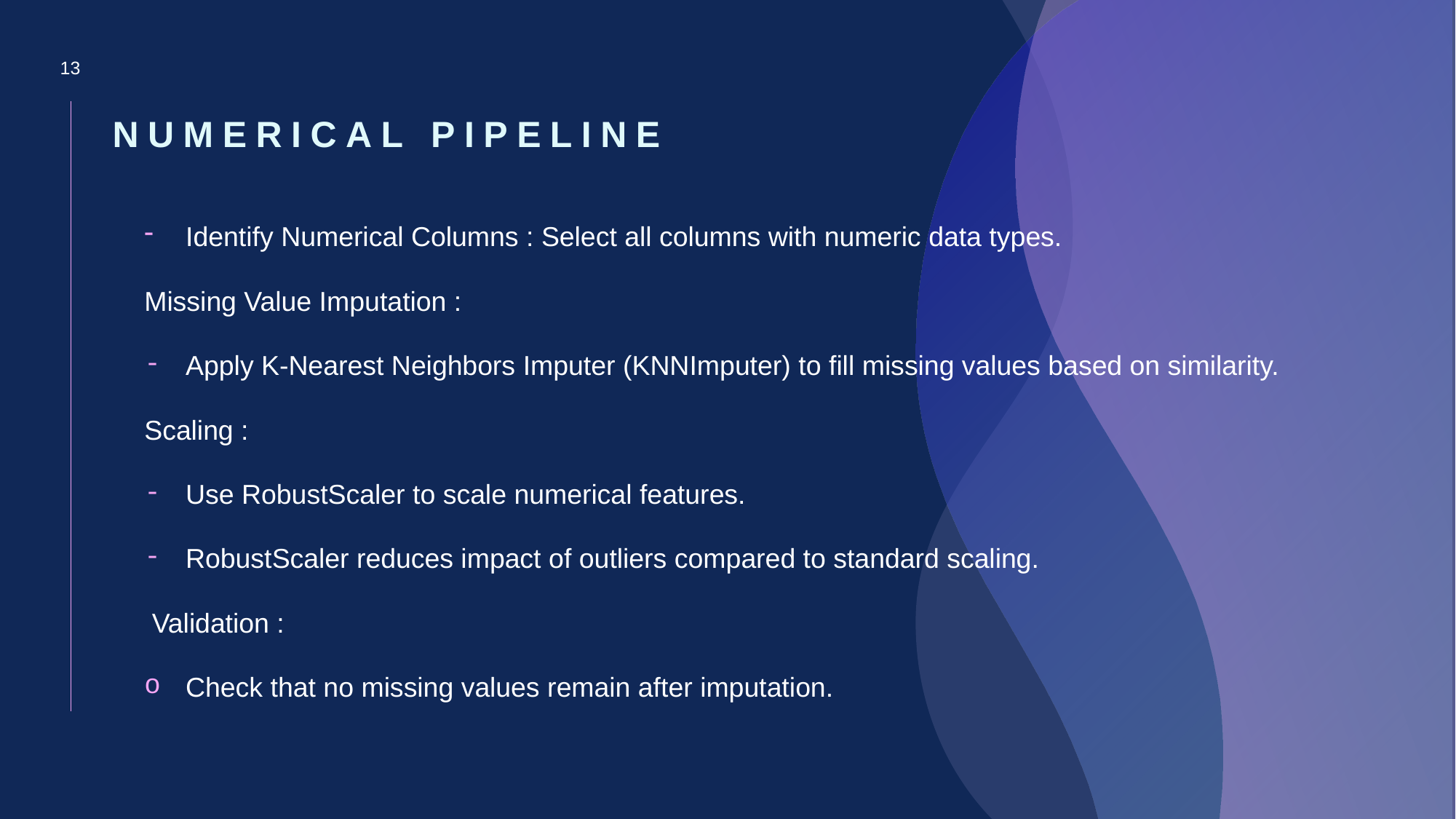

13
# Numerical Pipeline
Identify Numerical Columns : Select all columns with numeric data types.
Missing Value Imputation :
Apply K-Nearest Neighbors Imputer (KNNImputer) to fill missing values based on similarity.
Scaling :
Use RobustScaler to scale numerical features.
RobustScaler reduces impact of outliers compared to standard scaling.
 Validation :
Check that no missing values remain after imputation.